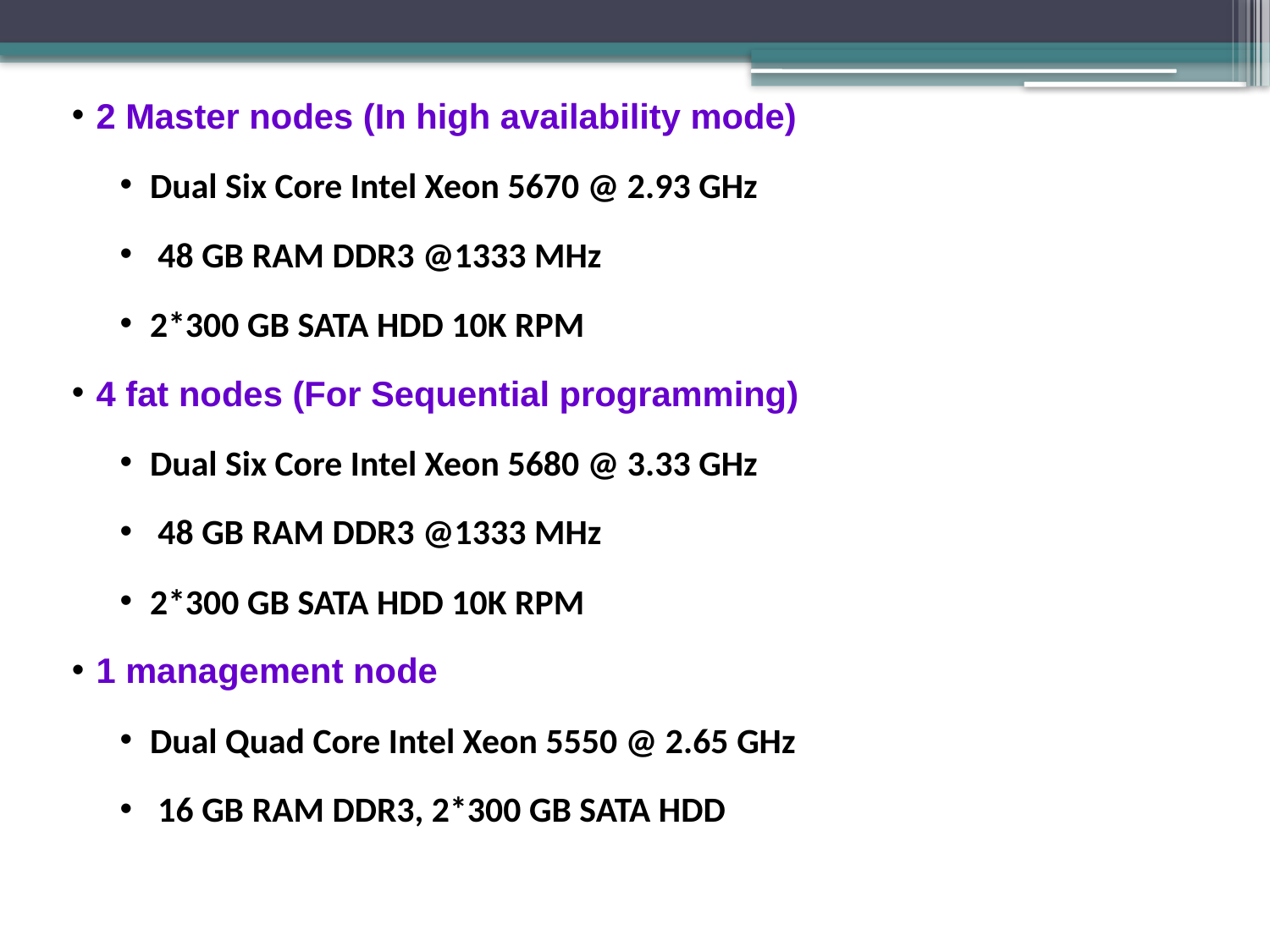

2 Master nodes (In high availability mode)
Dual Six Core Intel Xeon 5670 @ 2.93 GHz
 48 GB RAM DDR3 @1333 MHz
2*300 GB SATA HDD 10K RPM
 4 fat nodes (For Sequential programming)
Dual Six Core Intel Xeon 5680 @ 3.33 GHz
 48 GB RAM DDR3 @1333 MHz
2*300 GB SATA HDD 10K RPM
 1 management node
Dual Quad Core Intel Xeon 5550 @ 2.65 GHz
 16 GB RAM DDR3, 2*300 GB SATA HDD